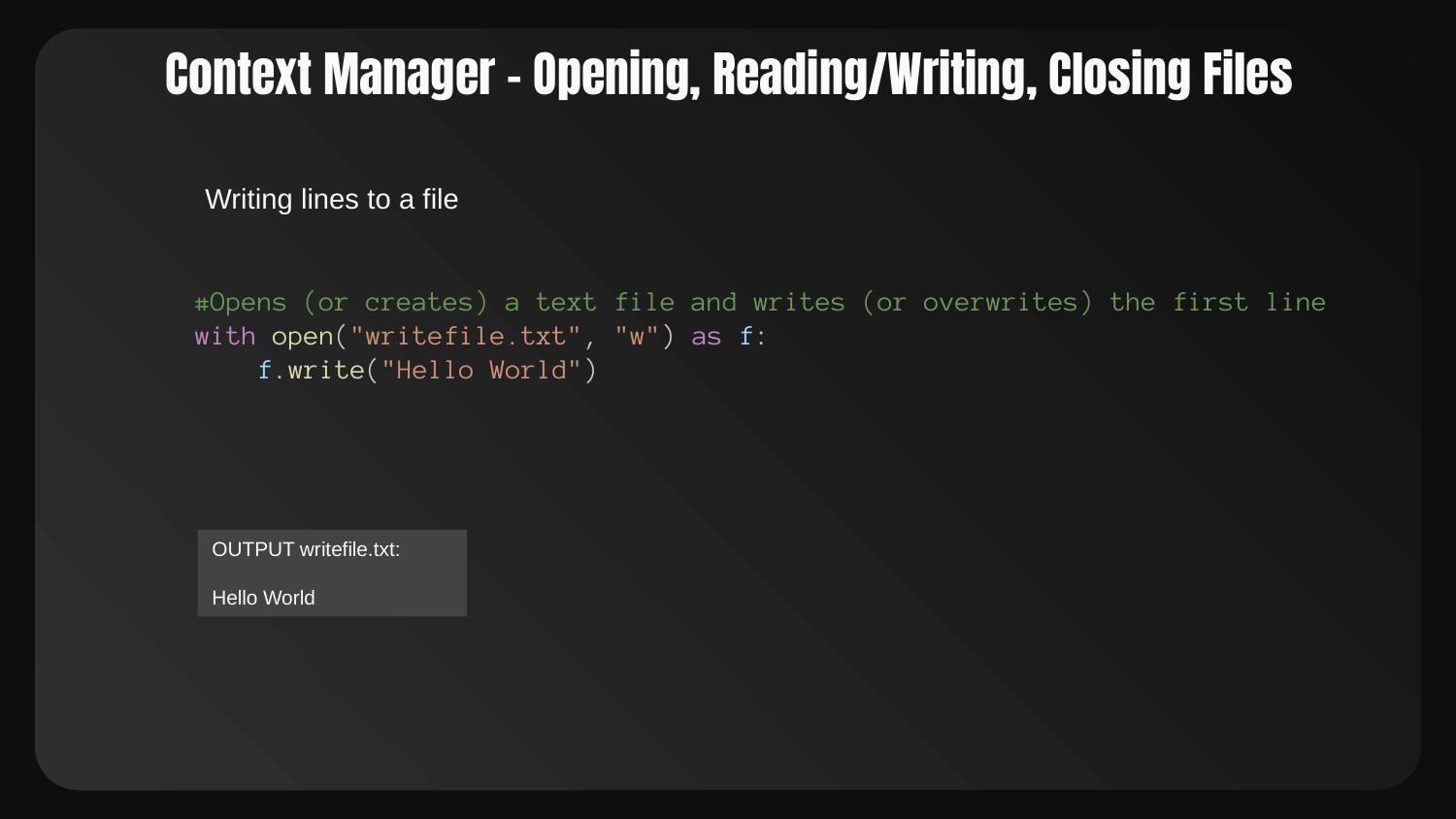

# Context Manager – Opening, Reading/Writing, Closing Files
Writing lines to a file
#Opens (or creates) a text file and writes (or overwrites) the first line
with open("writefile.txt", "w") as f:
    f.write("Hello World")
OUTPUT writefile.txt:

Hello World